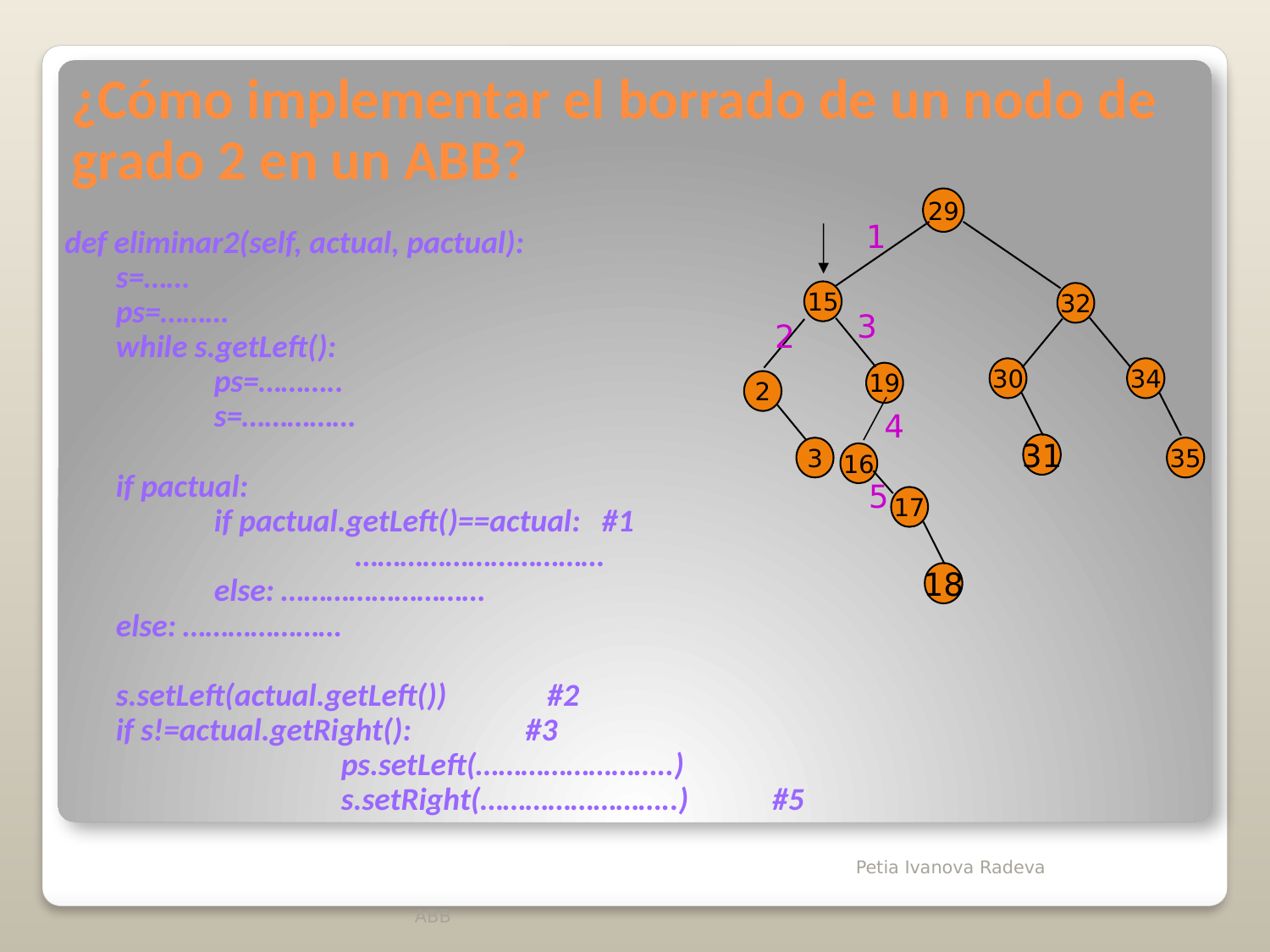

# ¿Cómo implementar el borrado de un nodo de grado 2 en un ABB?
29

15
32

30
34
19
2

31
3
35
16

17

18
1
3
2
4
5
  def eliminar2(self, actual, pactual):
	    s=……
	    ps=………
	    while s.getLeft():
	       	ps=………..
	       	s=……………

	    if pactual:
	       	if pactual.getLeft()==actual:   #1
			  ……………………………
	       	else: ………………………
	    else: …………………

	    s.setLeft(actual.getLeft())              #2
	    if s!=actual.getRight(): 	        #3
			ps.setLeft(……………………..)
			s.setRight(……………………..)	       #5
ABB